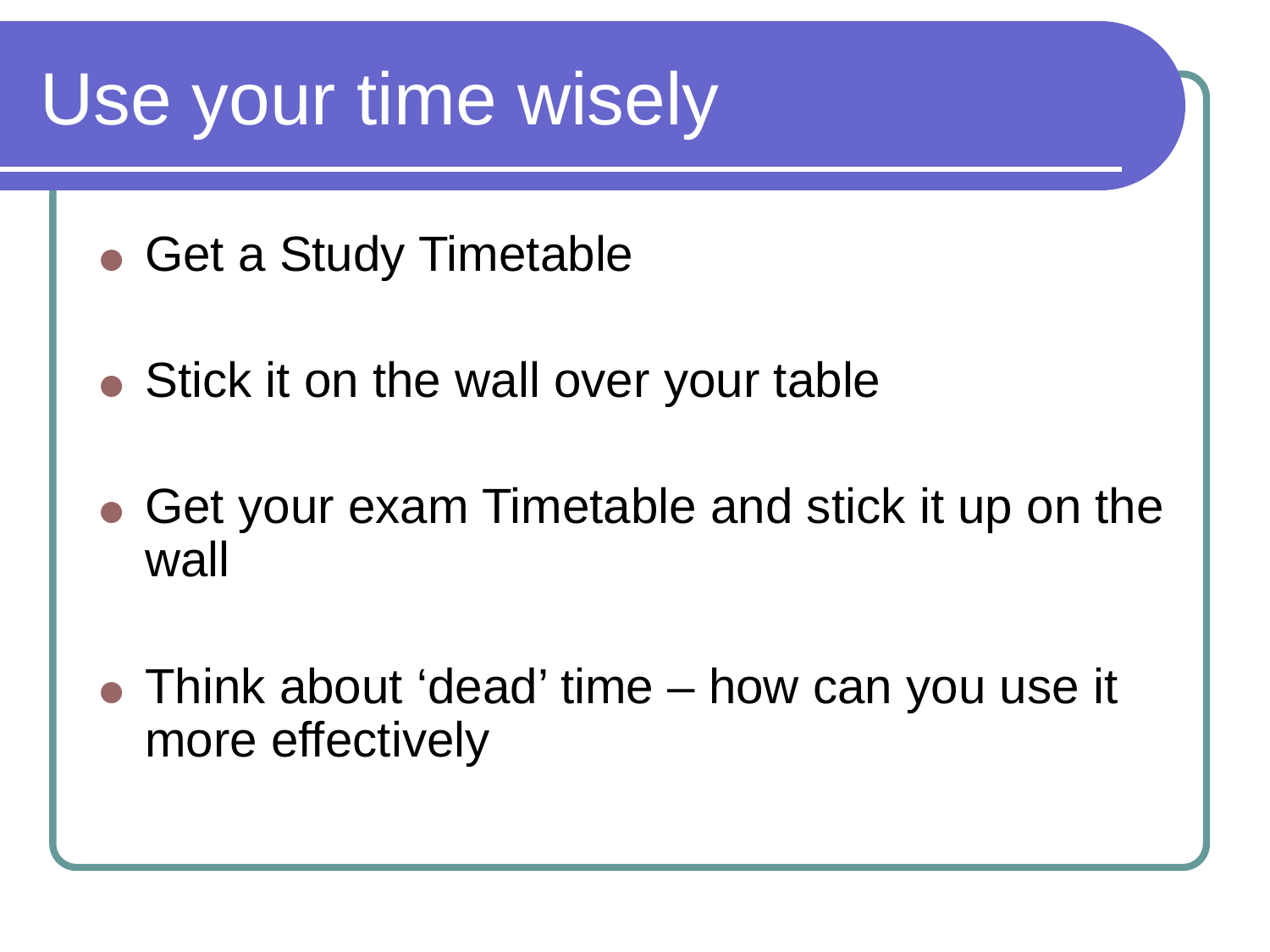

# Use your time wisely
Get a Study Timetable

Stick it on the wall over your table

Get your exam Timetable and stick it up on the wall

Think about ‘dead’ time – how can you use it more effectively